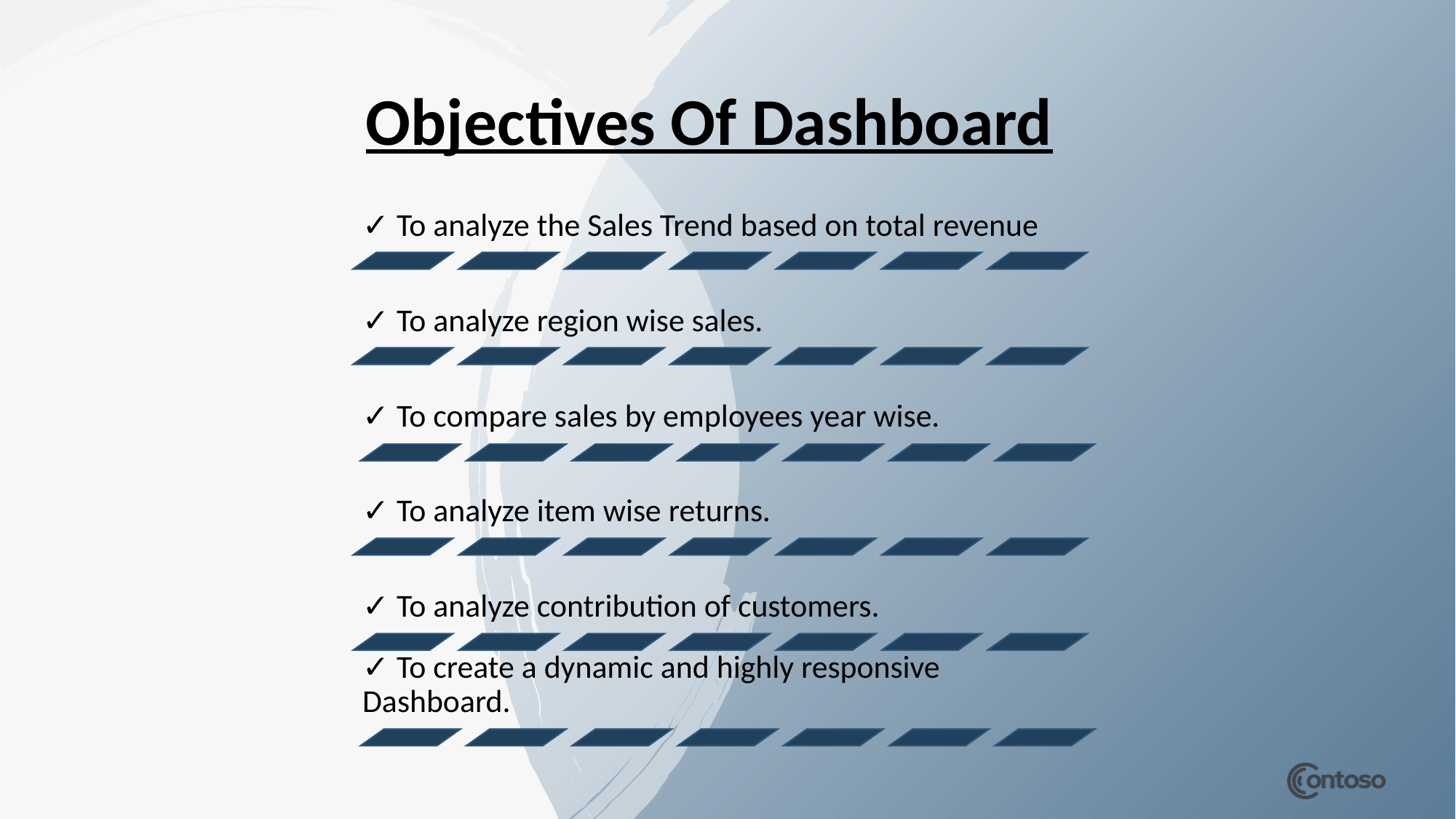

Objectives Of Dashboard
✓ To analyze the Sales Trend based on total revenue
✓ To analyze region wise sales.
✓ To compare sales by employees year wise.
✓ To analyze item wise returns.
✓ To analyze contribution of customers.
✓ To create a dynamic and highly responsive Dashboard.